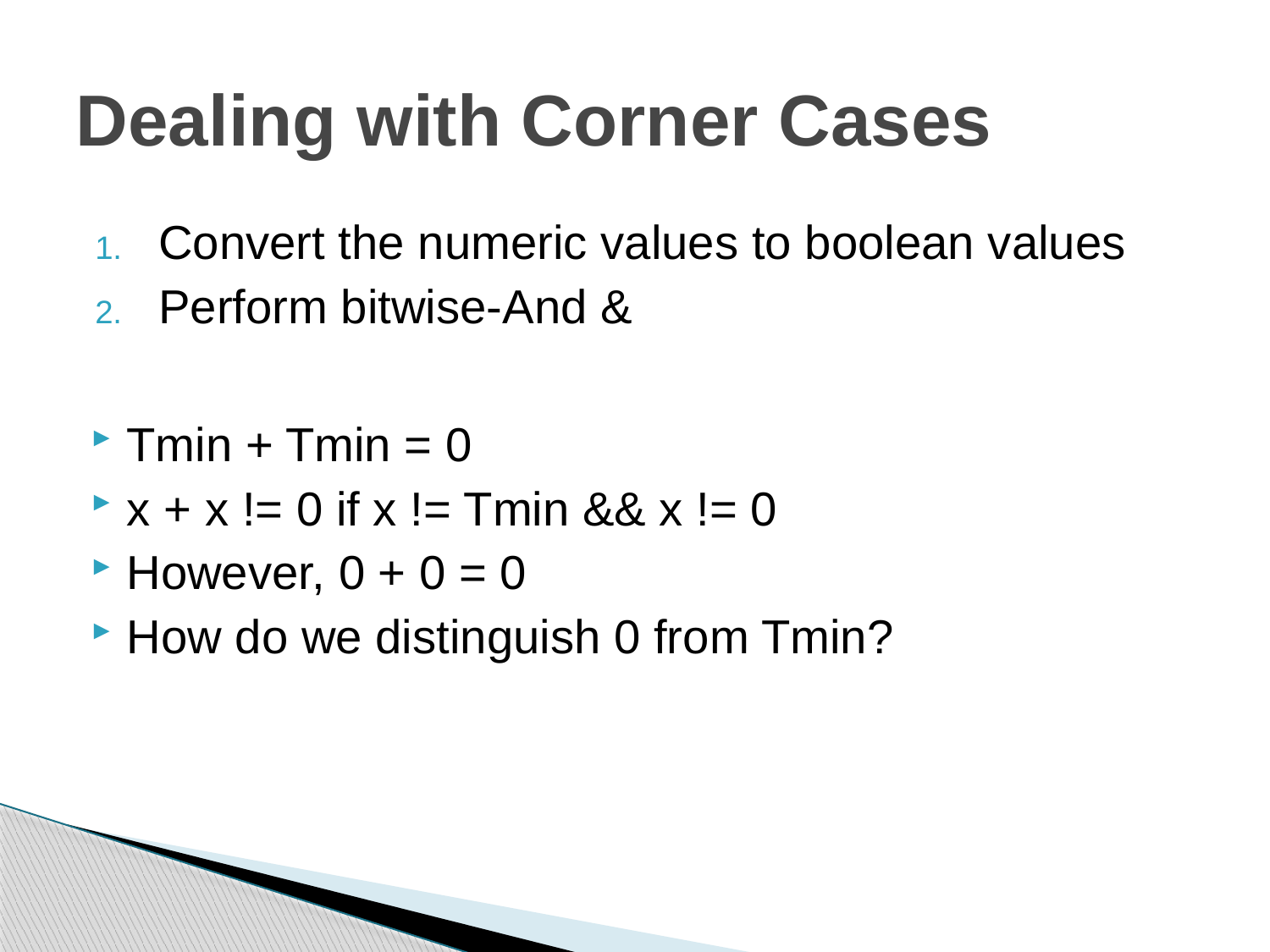

# Dealing with Corner Cases
Convert the numeric values to boolean values
Perform bitwise-And &

Tmin + Tmin = 0
x + x != 0 if x != Tmin && x != 0
However, 0 + 0 = 0
How do we distinguish 0 from Tmin?